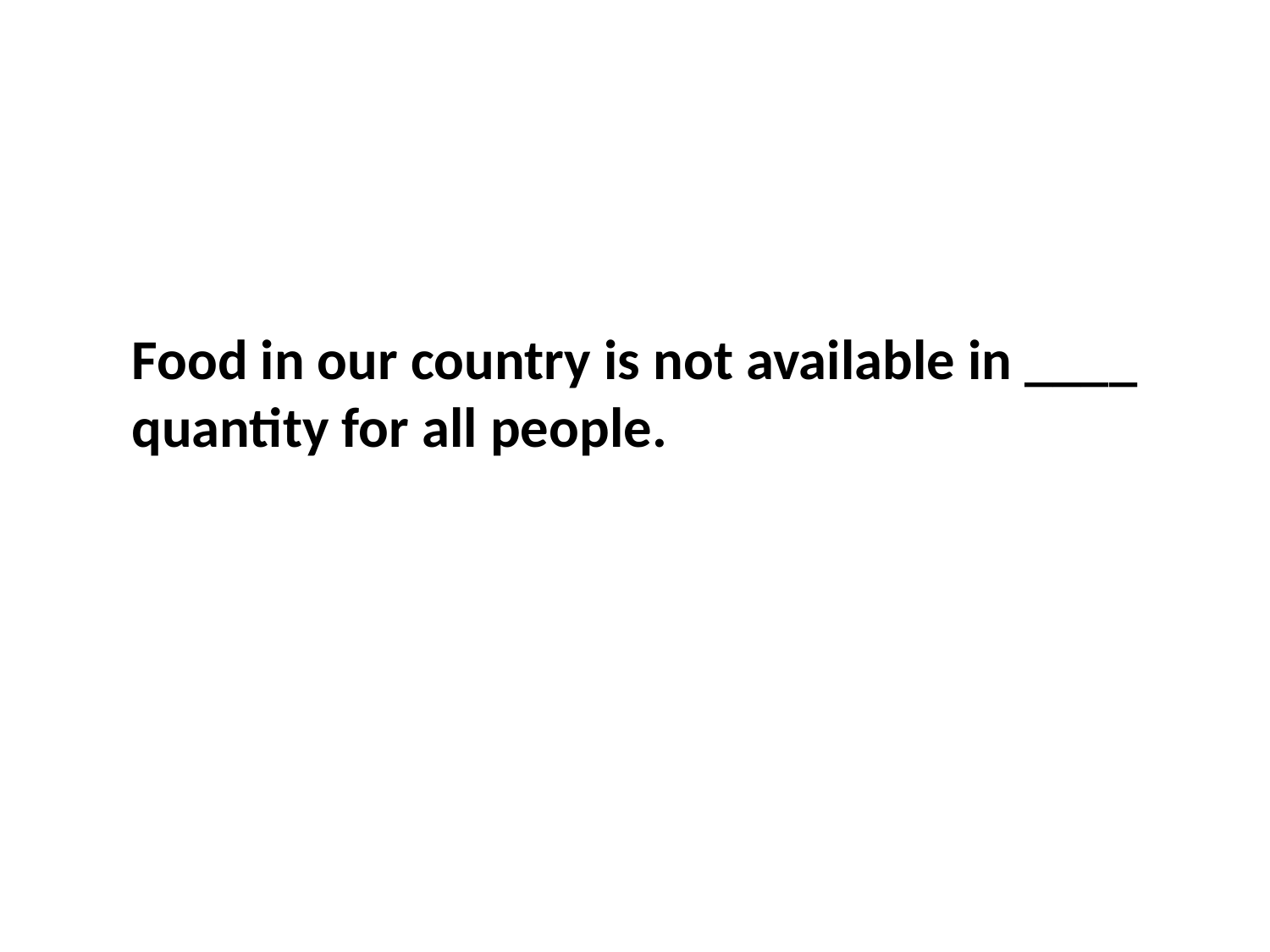

Food in our country is not available in ____ quantity for all people.